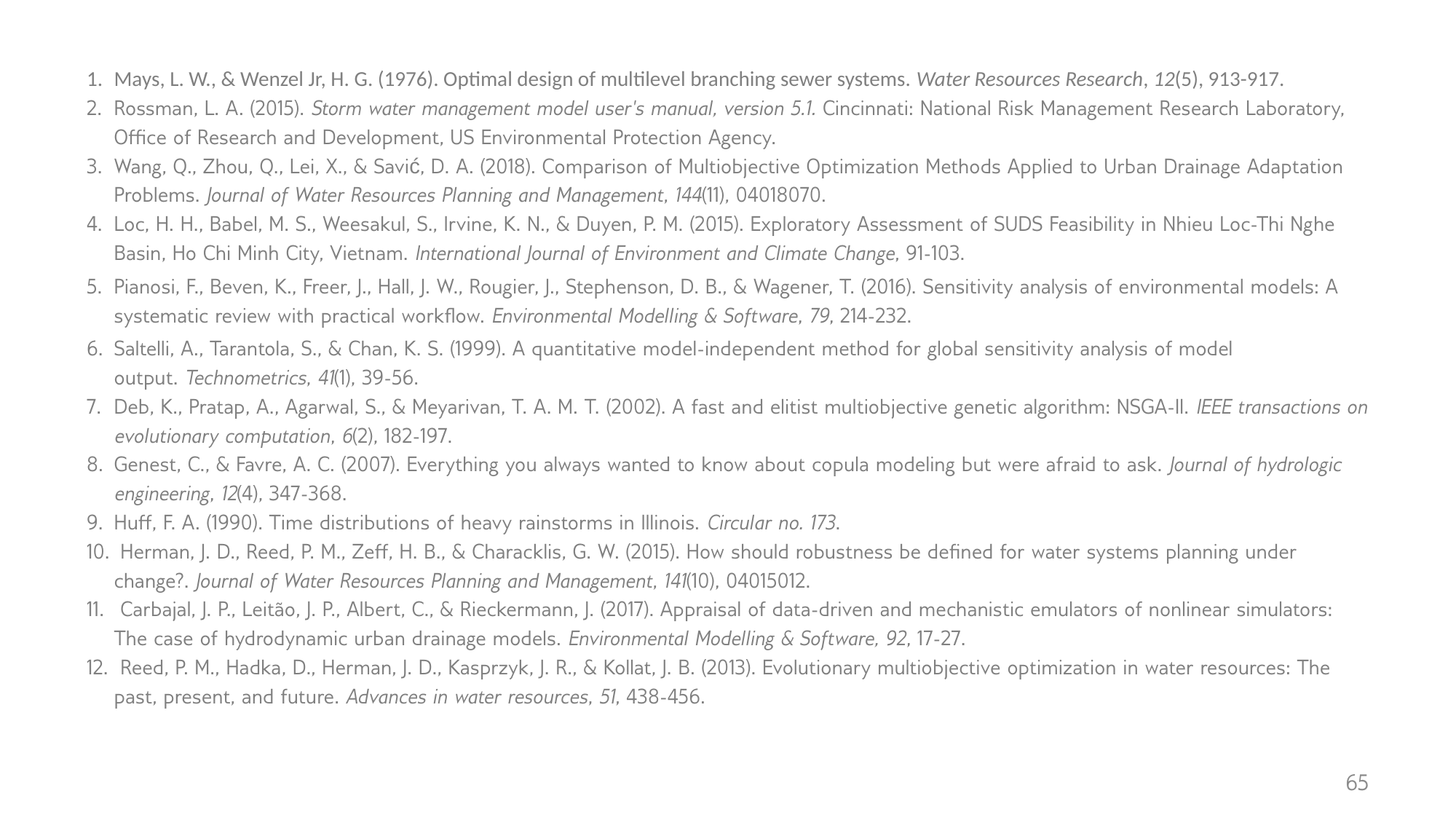

Mays, L. W., & Wenzel Jr, H. G. (1976). Optimal design of multilevel branching sewer systems. Water Resources Research, 12(5), 913-917.
Rossman, L. A. (2015). Storm water management model user's manual, version 5.1. Cincinnati: National Risk Management Research Laboratory, Office of Research and Development, US Environmental Protection Agency.
Wang, Q., Zhou, Q., Lei, X., & Savić, D. A. (2018). Comparison of Multiobjective Optimization Methods Applied to Urban Drainage Adaptation Problems. Journal of Water Resources Planning and Management, 144(11), 04018070.
Loc, H. H., Babel, M. S., Weesakul, S., Irvine, K. N., & Duyen, P. M. (2015). Exploratory Assessment of SUDS Feasibility in Nhieu Loc-Thi Nghe Basin, Ho Chi Minh City, Vietnam. International Journal of Environment and Climate Change, 91-103.
Pianosi, F., Beven, K., Freer, J., Hall, J. W., Rougier, J., Stephenson, D. B., & Wagener, T. (2016). Sensitivity analysis of environmental models: A systematic review with practical workflow. Environmental Modelling & Software, 79, 214-232.
Saltelli, A., Tarantola, S., & Chan, K. S. (1999). A quantitative model-independent method for global sensitivity analysis of model output. Technometrics, 41(1), 39-56.
Deb, K., Pratap, A., Agarwal, S., & Meyarivan, T. A. M. T. (2002). A fast and elitist multiobjective genetic algorithm: NSGA-II. IEEE transactions on evolutionary computation, 6(2), 182-197.
Genest, C., & Favre, A. C. (2007). Everything you always wanted to know about copula modeling but were afraid to ask. Journal of hydrologic engineering, 12(4), 347-368.
Huff, F. A. (1990). Time distributions of heavy rainstorms in Illinois. Circular no. 173.
 Herman, J. D., Reed, P. M., Zeff, H. B., & Characklis, G. W. (2015). How should robustness be defined for water systems planning under change?. Journal of Water Resources Planning and Management, 141(10), 04015012.
 Carbajal, J. P., Leitão, J. P., Albert, C., & Rieckermann, J. (2017). Appraisal of data-driven and mechanistic emulators of nonlinear simulators: The case of hydrodynamic urban drainage models. Environmental Modelling & Software, 92, 17-27.
 Reed, P. M., Hadka, D., Herman, J. D., Kasprzyk, J. R., & Kollat, J. B. (2013). Evolutionary multiobjective optimization in water resources: The past, present, and future. Advances in water resources, 51, 438-456.

65